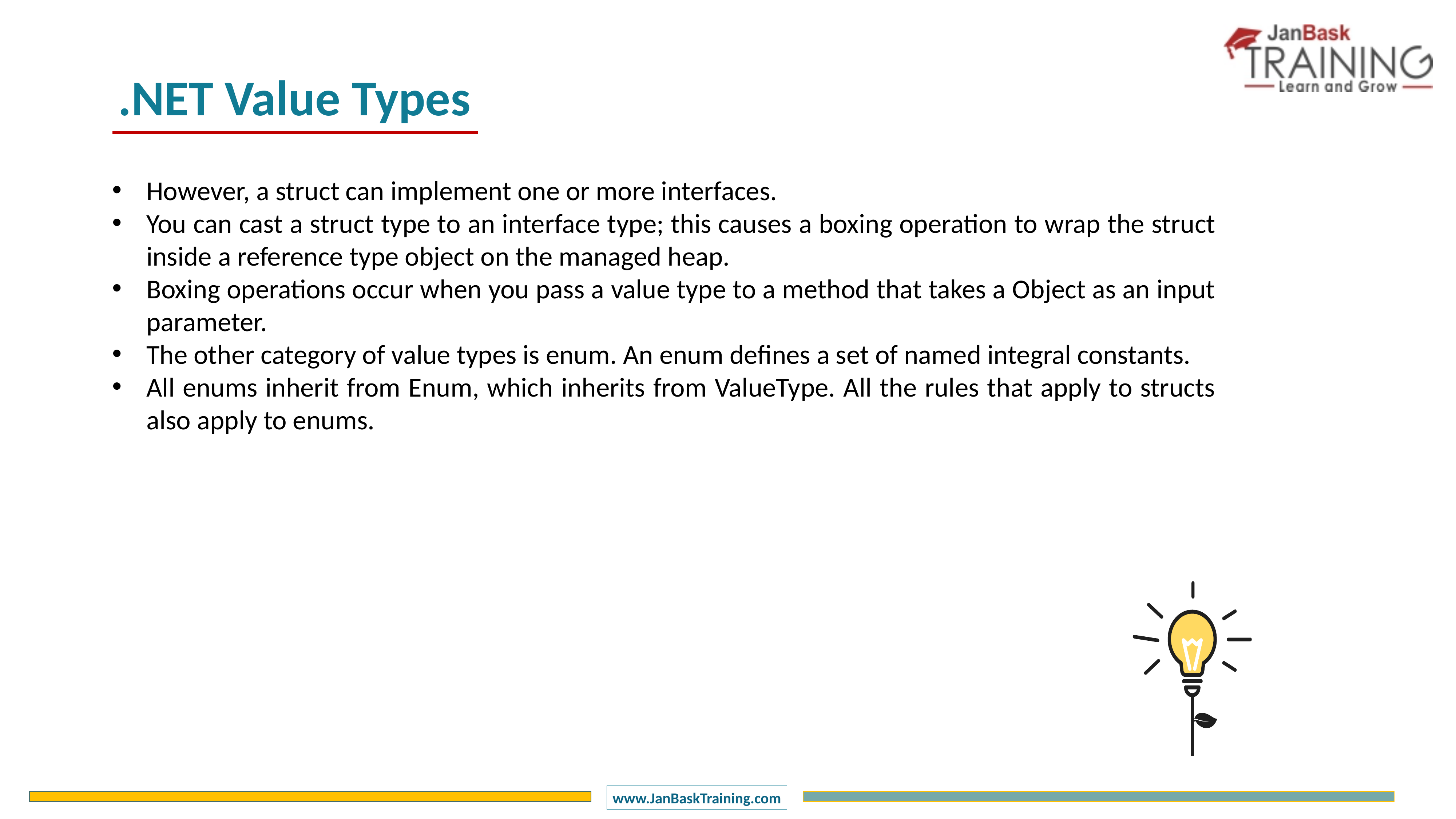

.NET Value Types
However, a struct can implement one or more interfaces.
You can cast a struct type to an interface type; this causes a boxing operation to wrap the struct inside a reference type object on the managed heap.
Boxing operations occur when you pass a value type to a method that takes a Object as an input parameter.
The other category of value types is enum. An enum defines a set of named integral constants.
All enums inherit from Enum, which inherits from ValueType. All the rules that apply to structs also apply to enums.